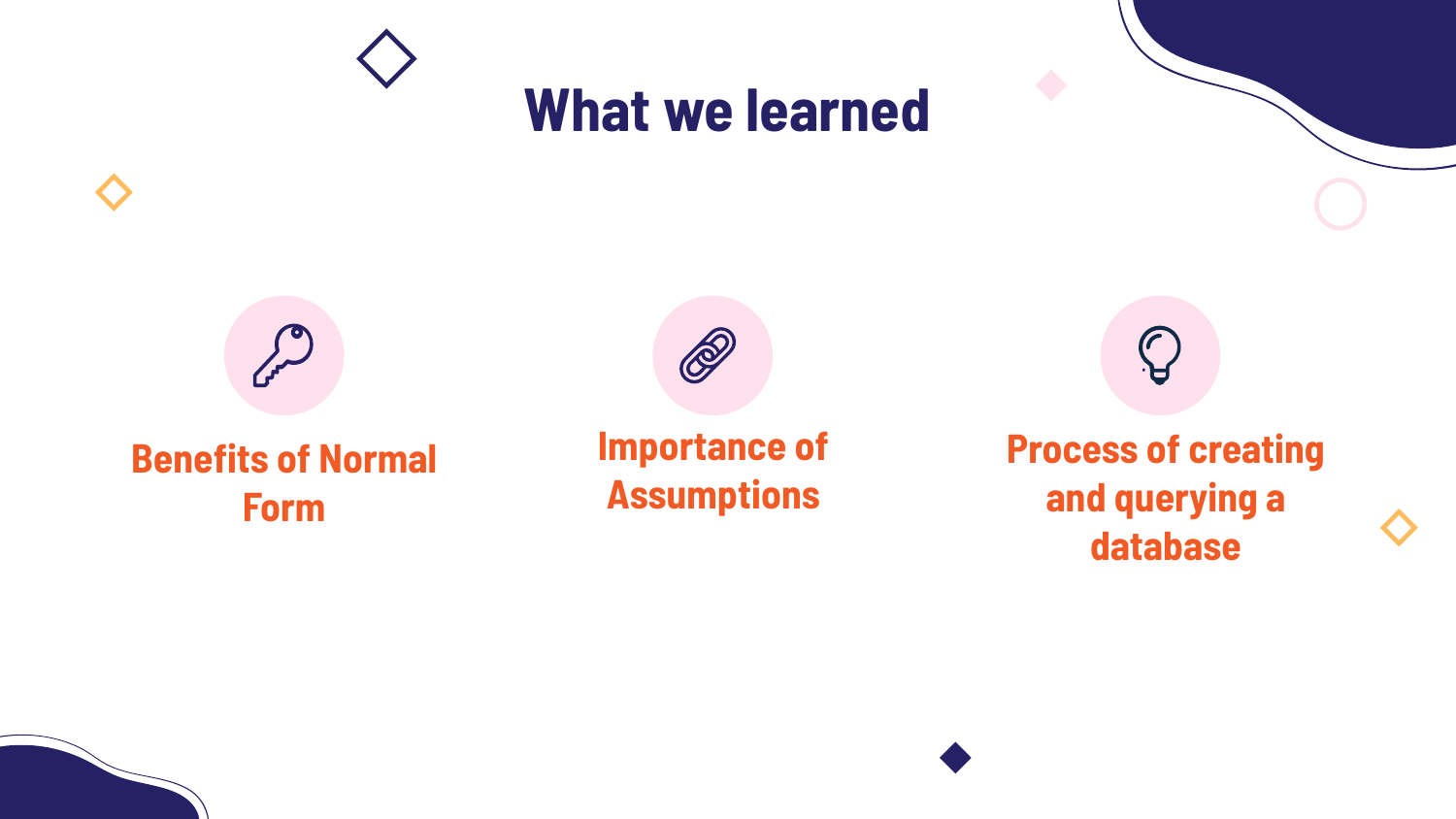

What we learned

Importance of Assumptions
# Benefits of Normal Form
Process of creating and querying a database